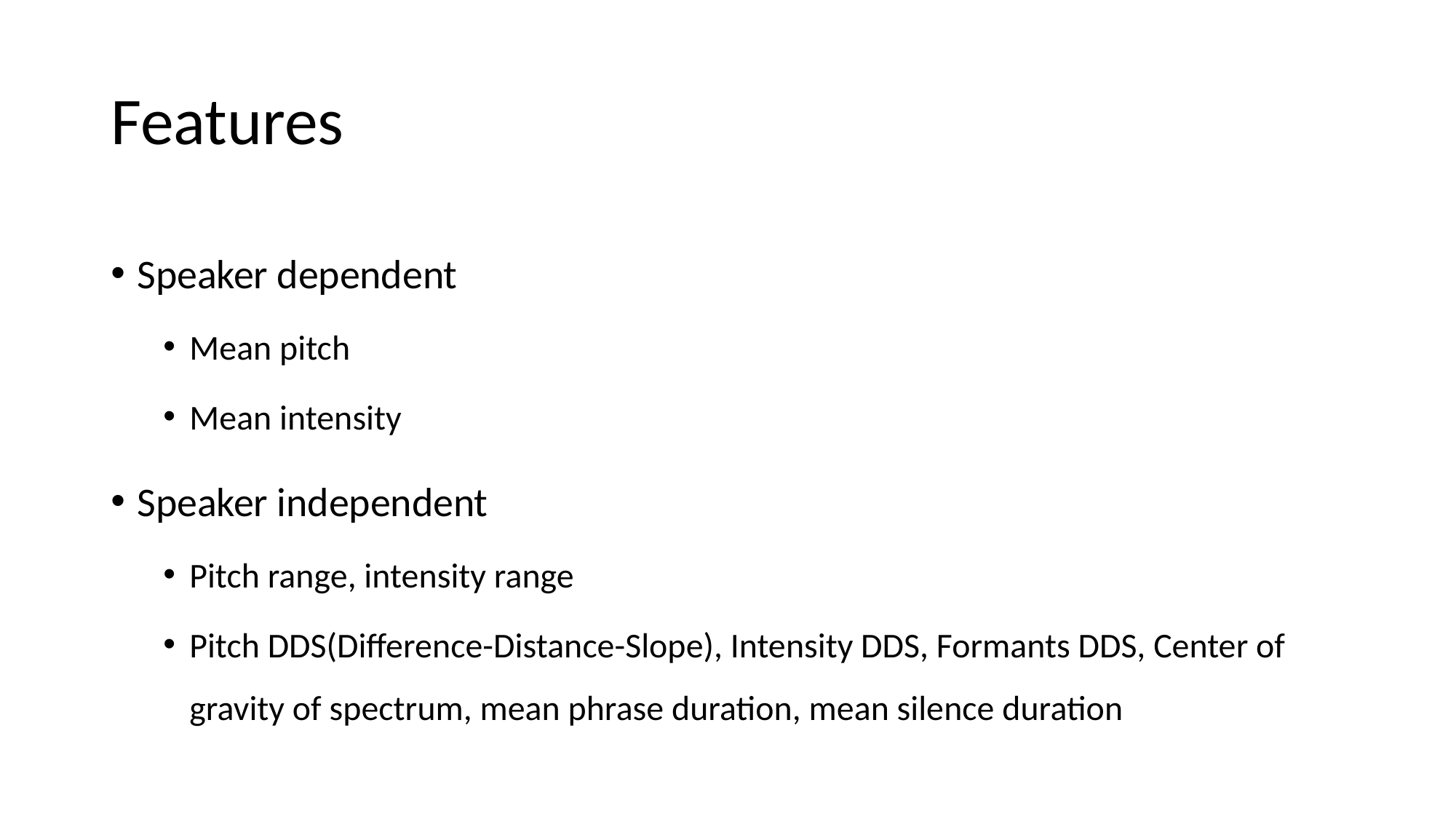

# Features
Speaker dependent
Mean pitch
Mean intensity
Speaker independent
Pitch range, intensity range
Pitch DDS(Difference-Distance-Slope), Intensity DDS, Formants DDS, Center of gravity of spectrum, mean phrase duration, mean silence duration